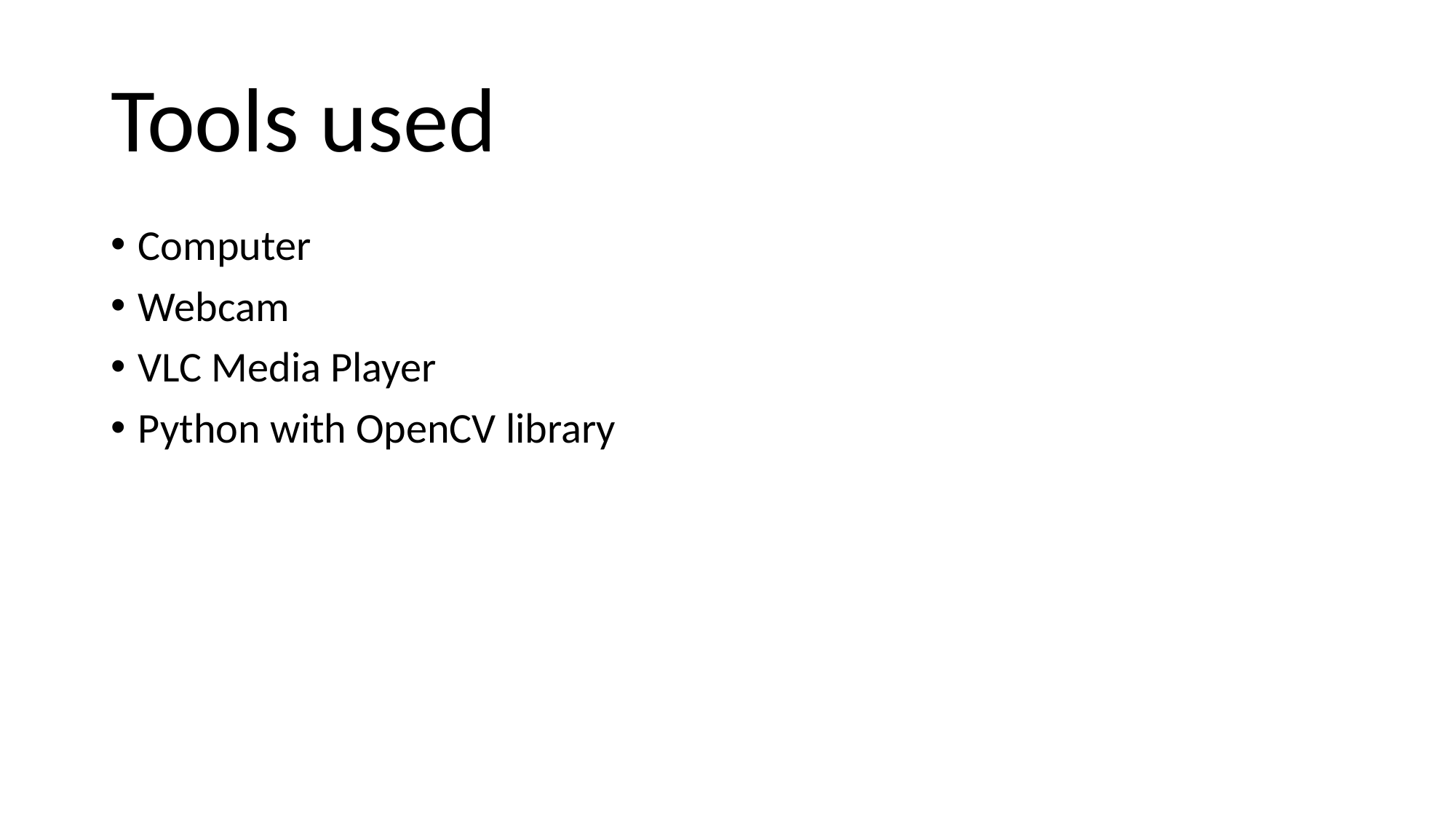

# Tools used
Computer
Webcam
VLC Media Player
Python with OpenCV library